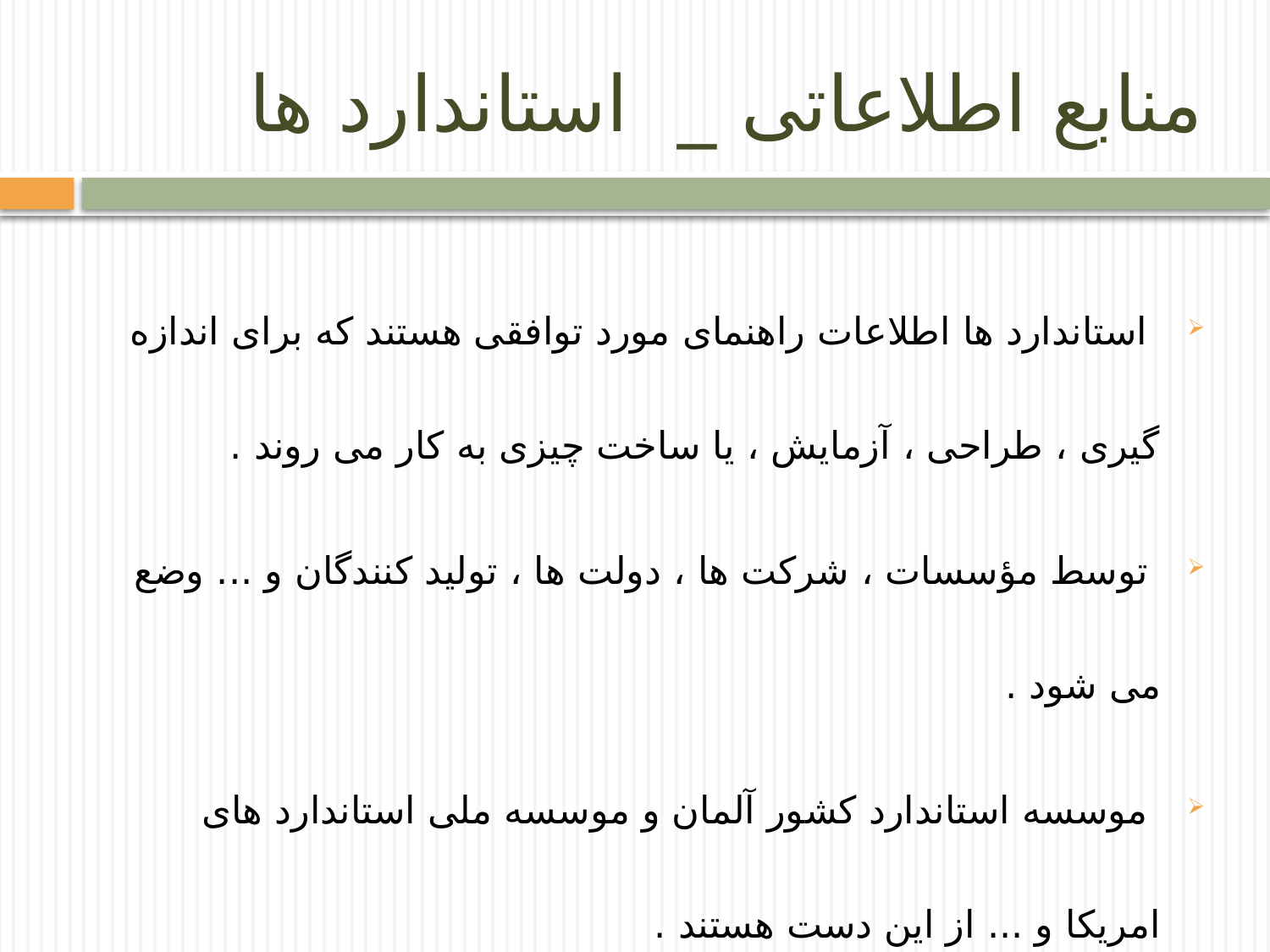

# منابع اطلاعاتی _  استاندارد ها
 استاندارد ها اطلاعات راهنمای مورد توافقی هستند که برای اندازه گیری ، طراحی ، آزمایش ، یا ساخت چیزی به کار می روند .
 توسط مؤسسات ، شرکت ها ، دولت ها ، تولید کنندگان و ... وضع می شود .
 موسسه استاندارد کشور آلمان و موسسه ملی استاندارد های امریکا و ... از این دست هستند .